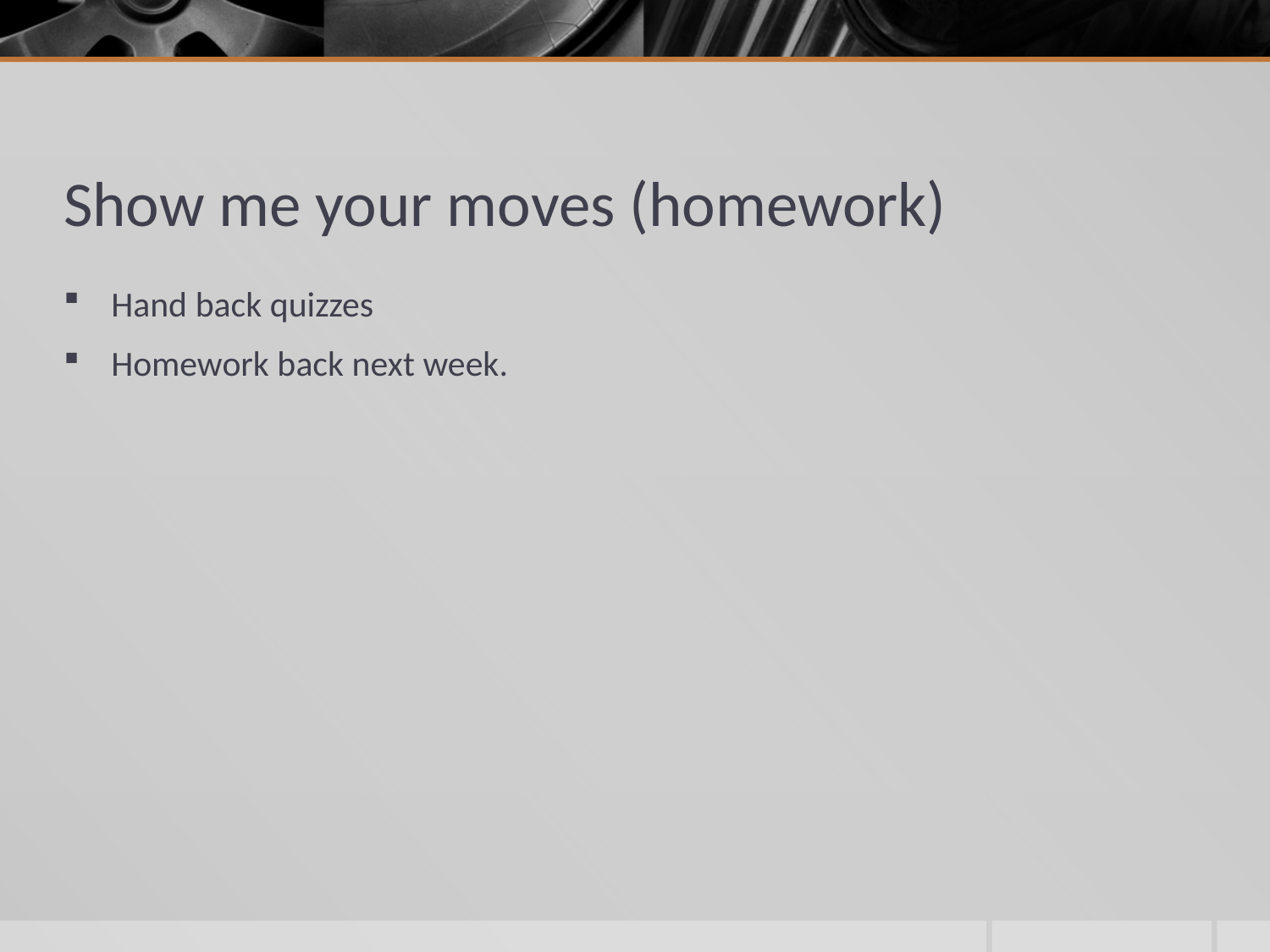

# Show me your moves (homework)
Hand back quizzes
Homework back next week.